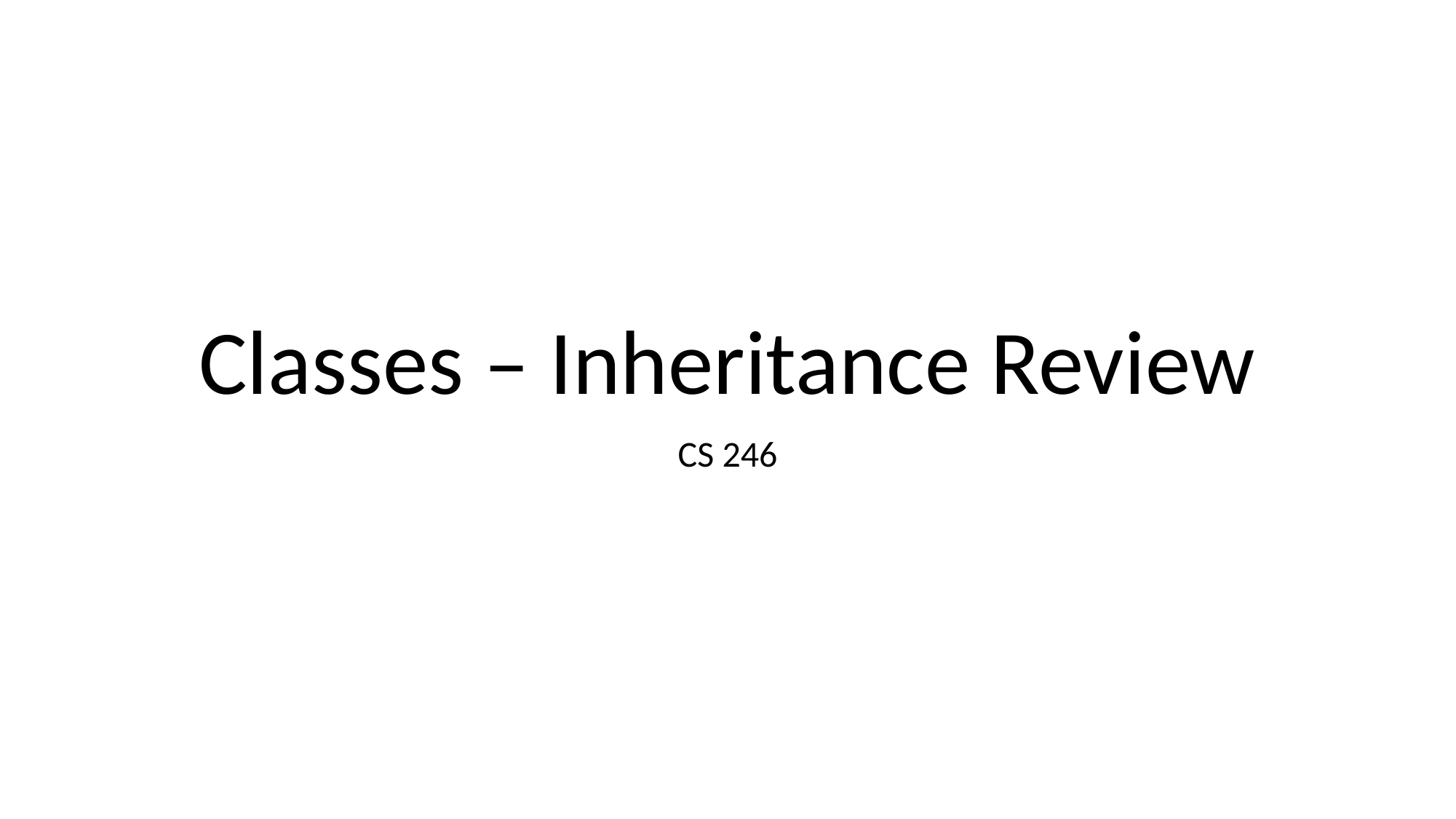

# Classes – Inheritance Review
CS 246